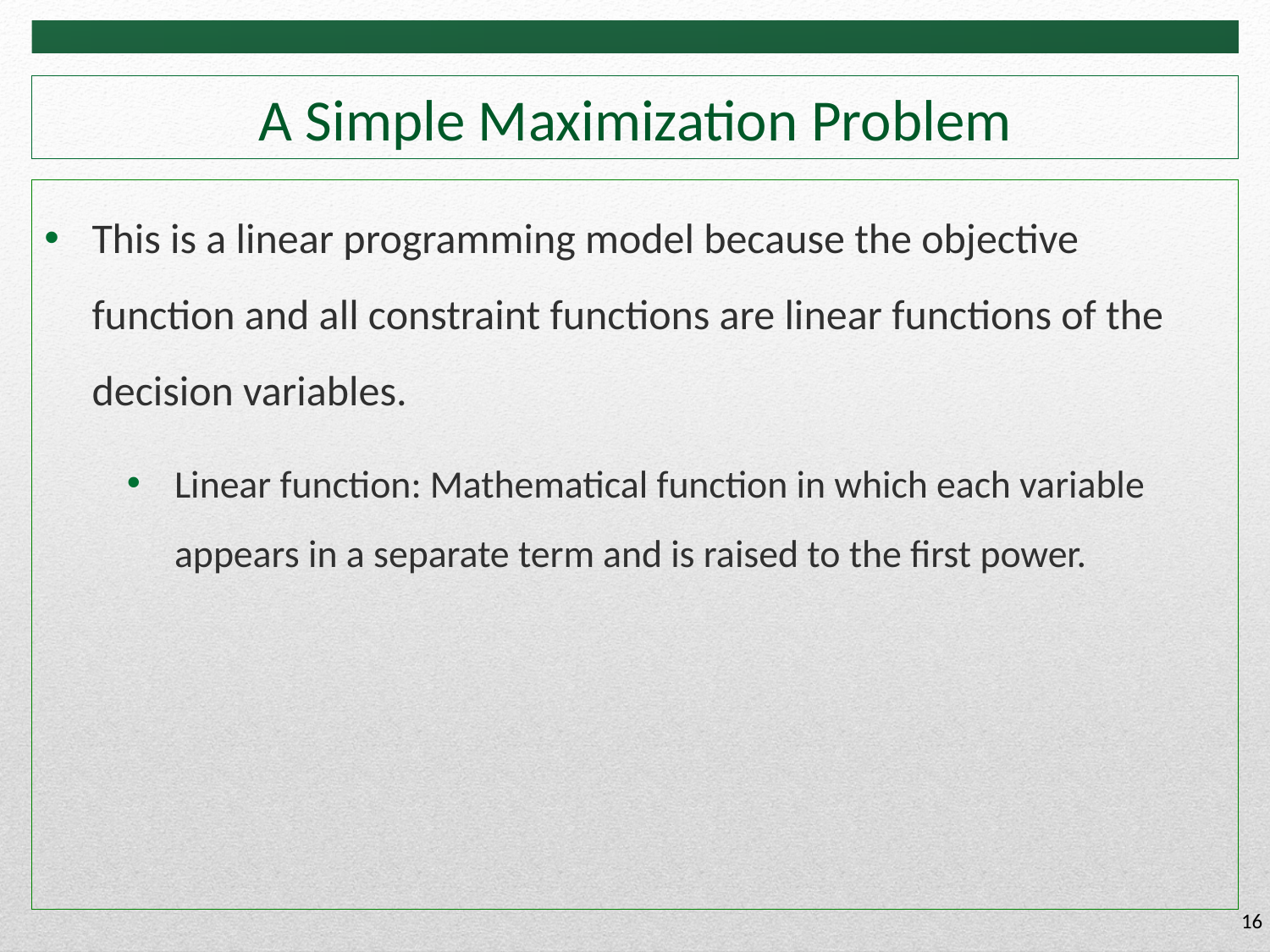

# A Simple Maximization Problem
This is a linear programming model because the objective function and all constraint functions are linear functions of the decision variables.
Linear function: Mathematical function in which each variable appears in a separate term and is raised to the first power.
16